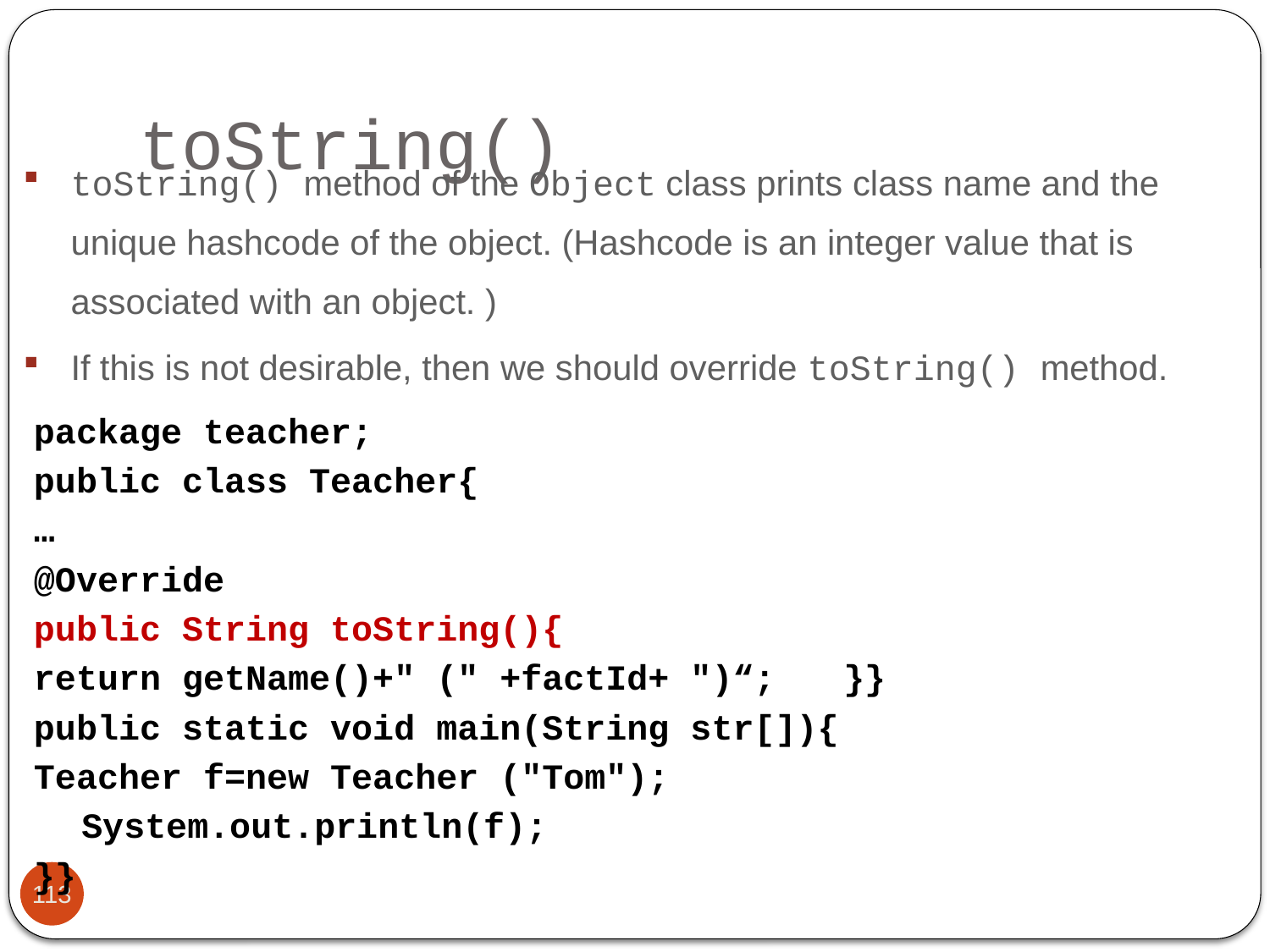

# toString()
toString() method of the Object class prints class name and the unique hashcode of the object. (Hashcode is an integer value that is associated with an object. )
If this is not desirable, then we should override toString() method.
package teacher;
public class Teacher{
…
@Override
public String toString(){
return getName()+" (" +factId+ ")“;	}}
public static void main(String str[]){
Teacher f=new Teacher ("Tom");
	System.out.println(f);
}}
113